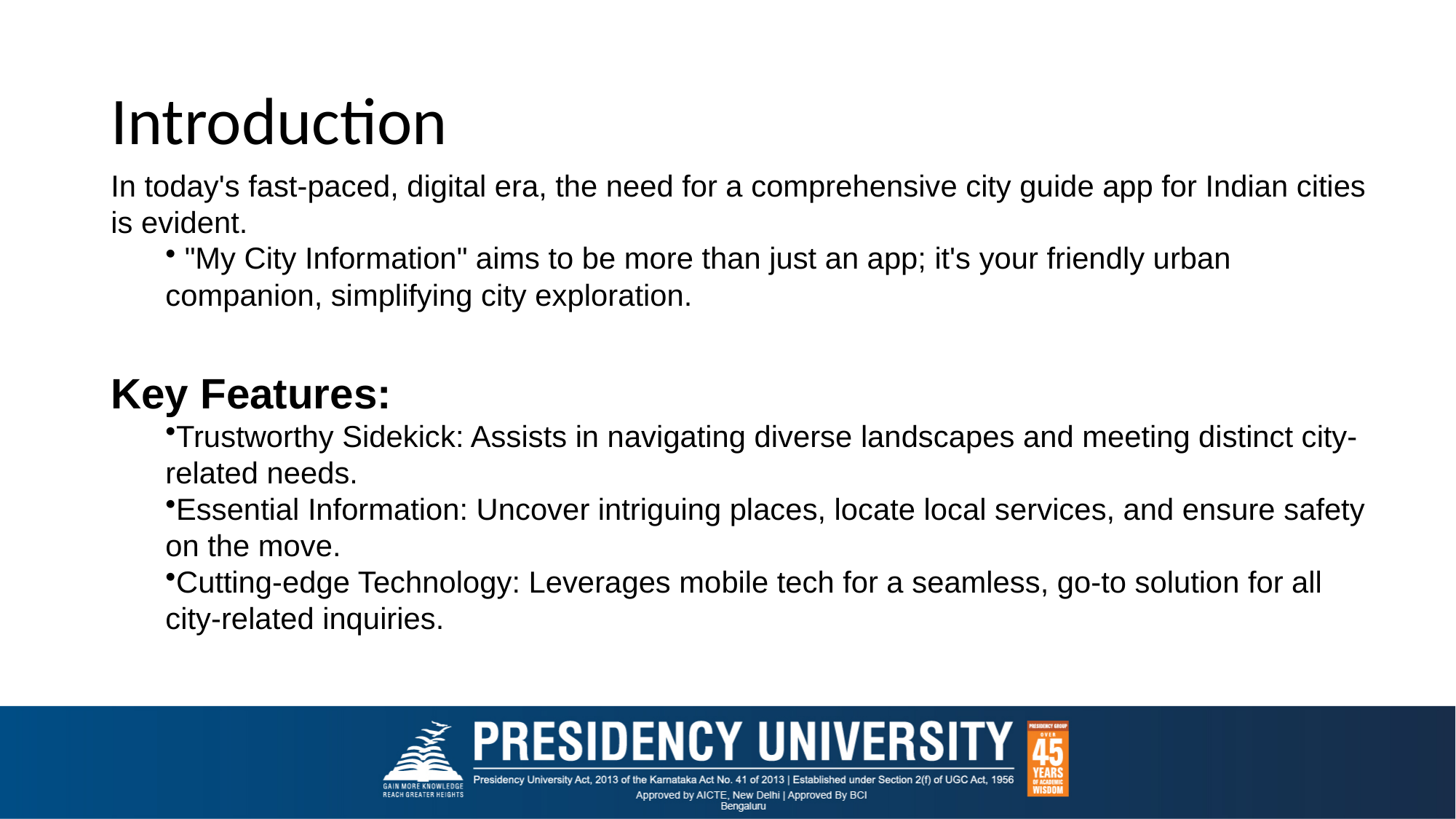

# Introduction
In today's fast-paced, digital era, the need for a comprehensive city guide app for Indian cities is evident.
 "My City Information" aims to be more than just an app; it's your friendly urban companion, simplifying city exploration.

Key Features:
Trustworthy Sidekick: Assists in navigating diverse landscapes and meeting distinct city-related needs.
Essential Information: Uncover intriguing places, locate local services, and ensure safety on the move.
Cutting-edge Technology: Leverages mobile tech for a seamless, go-to solution for all city-related inquiries.